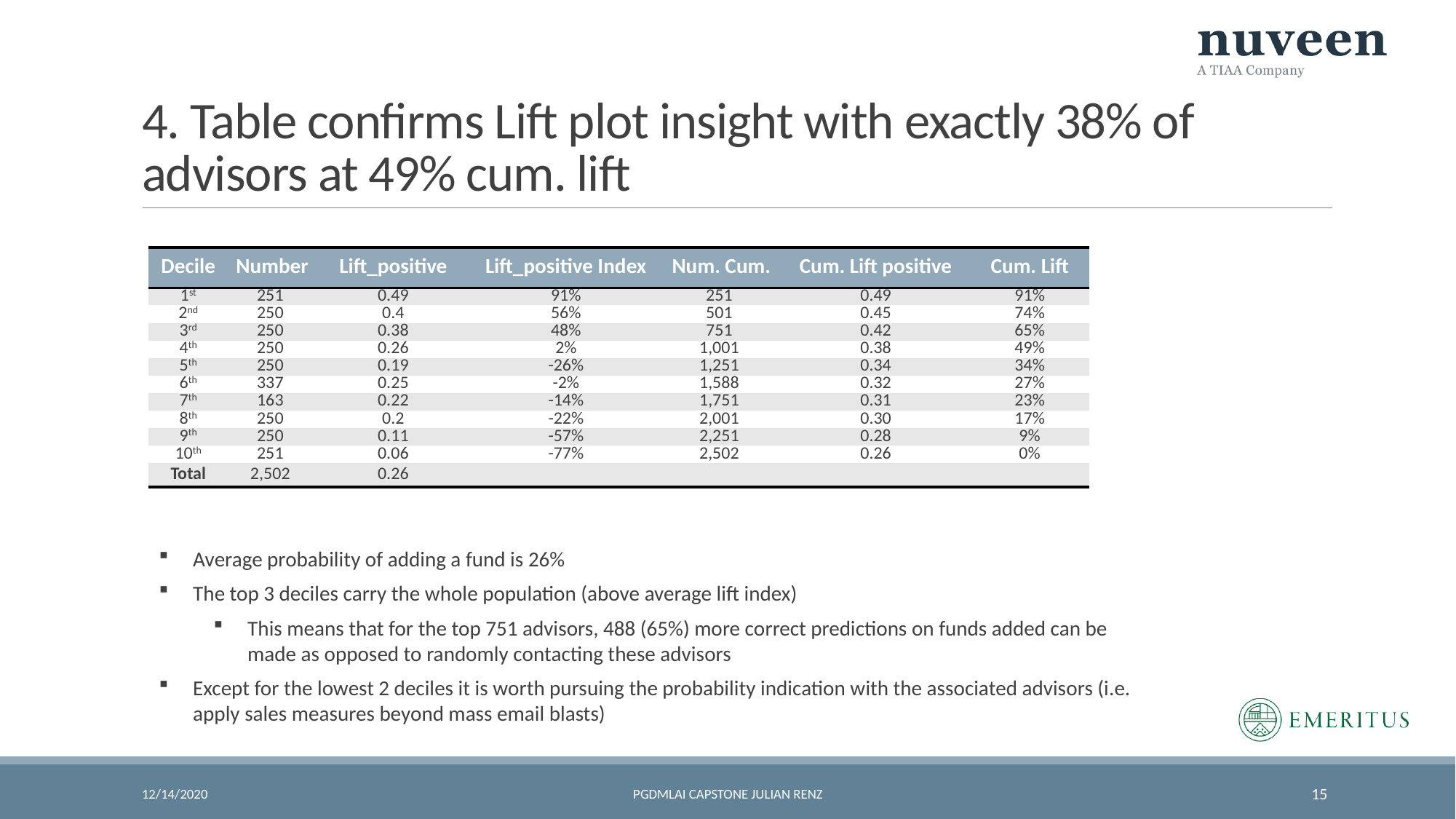

# 4. Table confirms Lift plot insight with exactly 38% of advisors at 49% cum. lift
| Decile | Number | Lift\_positive | Lift\_positive Index | Num. Cum. | Cum. Lift positive | Cum. Lift |
| --- | --- | --- | --- | --- | --- | --- |
| 1st | 251 | 0.49 | 91% | 251 | 0.49 | 91% |
| 2nd | 250 | 0.4 | 56% | 501 | 0.45 | 74% |
| 3rd | 250 | 0.38 | 48% | 751 | 0.42 | 65% |
| 4th | 250 | 0.26 | 2% | 1,001 | 0.38 | 49% |
| 5th | 250 | 0.19 | -26% | 1,251 | 0.34 | 34% |
| 6th | 337 | 0.25 | -2% | 1,588 | 0.32 | 27% |
| 7th | 163 | 0.22 | -14% | 1,751 | 0.31 | 23% |
| 8th | 250 | 0.2 | -22% | 2,001 | 0.30 | 17% |
| 9th | 250 | 0.11 | -57% | 2,251 | 0.28 | 9% |
| 10th | 251 | 0.06 | -77% | 2,502 | 0.26 | 0% |
| Total | 2,502 | 0.26 |  |  |  |  |
Average probability of adding a fund is 26%
The top 3 deciles carry the whole population (above average lift index)
This means that for the top 751 advisors, 488 (65%) more correct predictions on funds added can be made as opposed to randomly contacting these advisors
Except for the lowest 2 deciles it is worth pursuing the probability indication with the associated advisors (i.e. apply sales measures beyond mass email blasts)

12/14/2020
PGDMLAI CAPSTONE Julian Renz
15